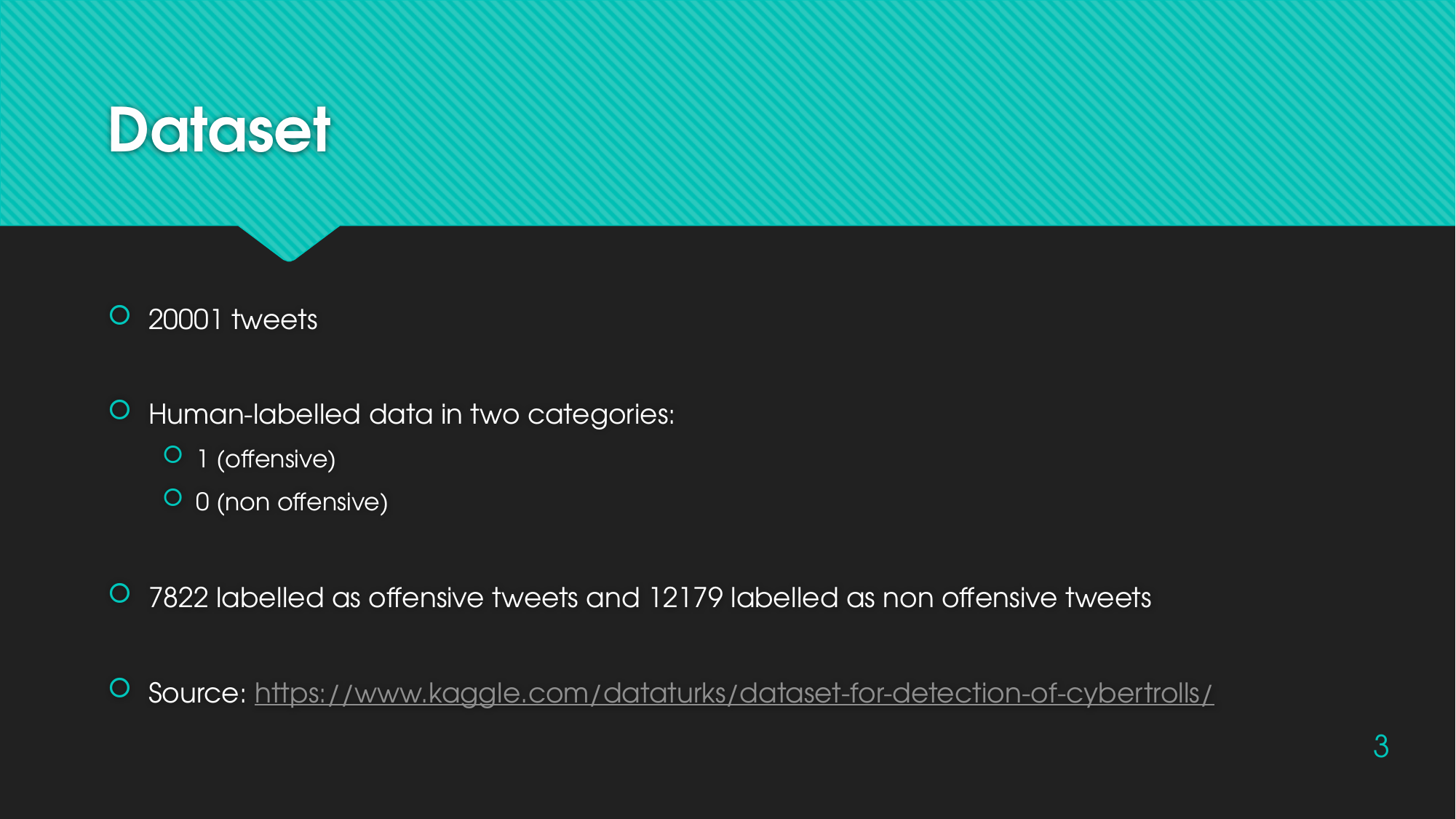

# Dataset
20001 tweets

Human-labelled data in two categories:
1 (offensive)
0 (non offensive)

7822 labelled as offensive tweets and 12179 labelled as non offensive tweets

Source: https://www.kaggle.com/dataturks/dataset-for-detection-of-cybertrolls/

3